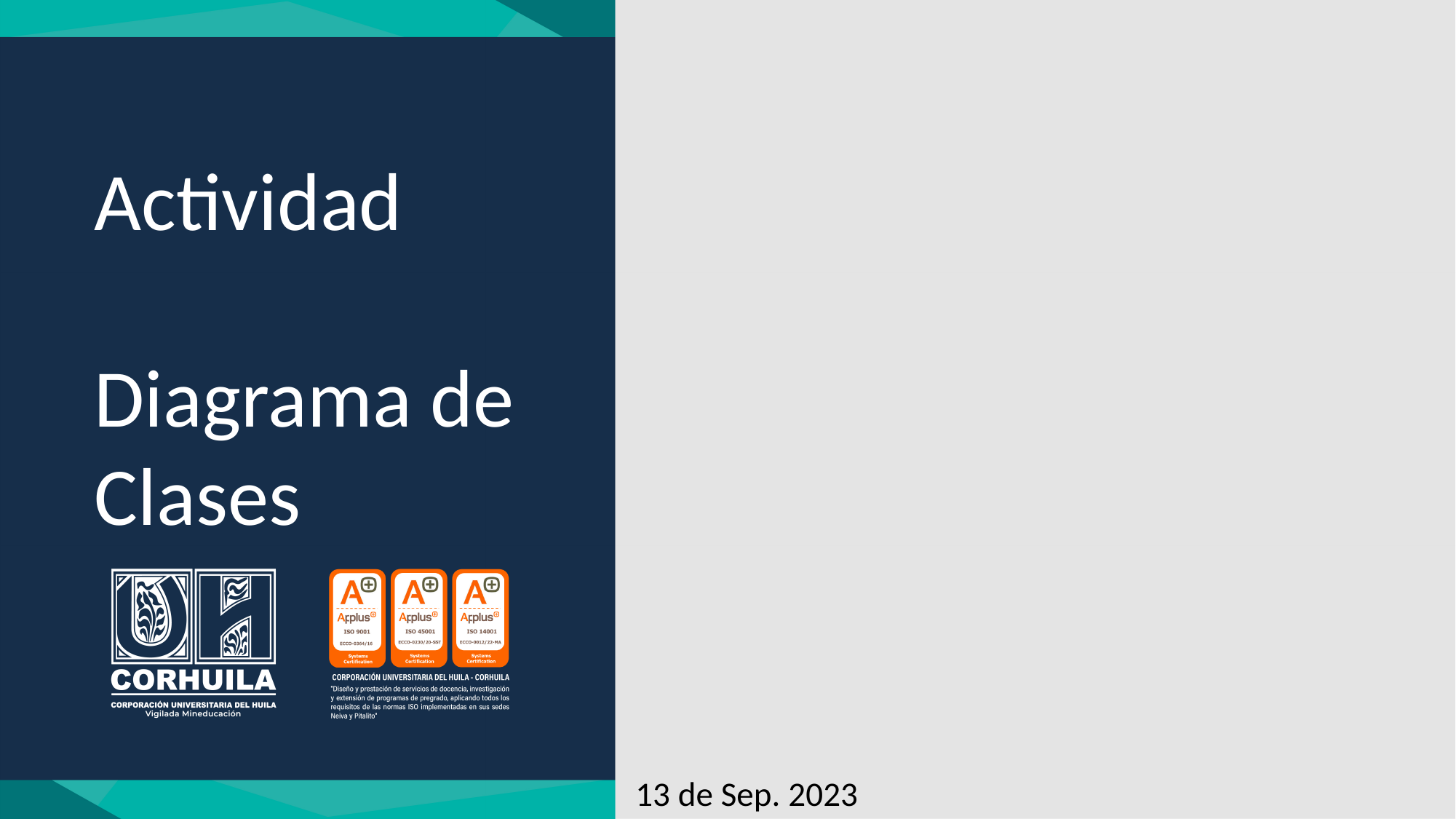

Actividad

Diagrama de Clases
13 de Sep. 2023